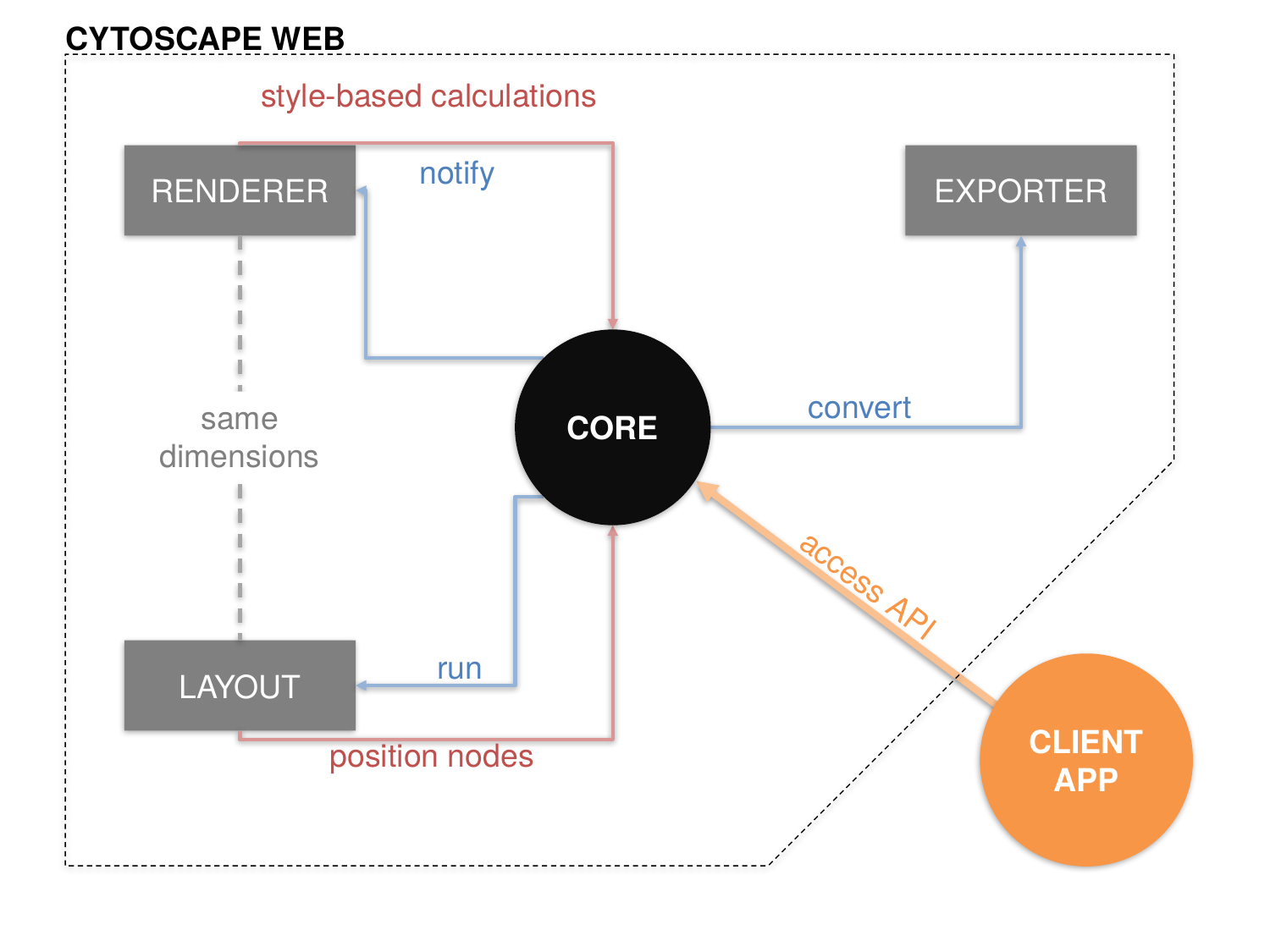

CYTOSCAPE WEB
style-based calculations
RENDERER
EXPORTER
notify
CORE
convert
same
dimensions
access API
LAYOUT
run
CLIENT
APP
position nodes